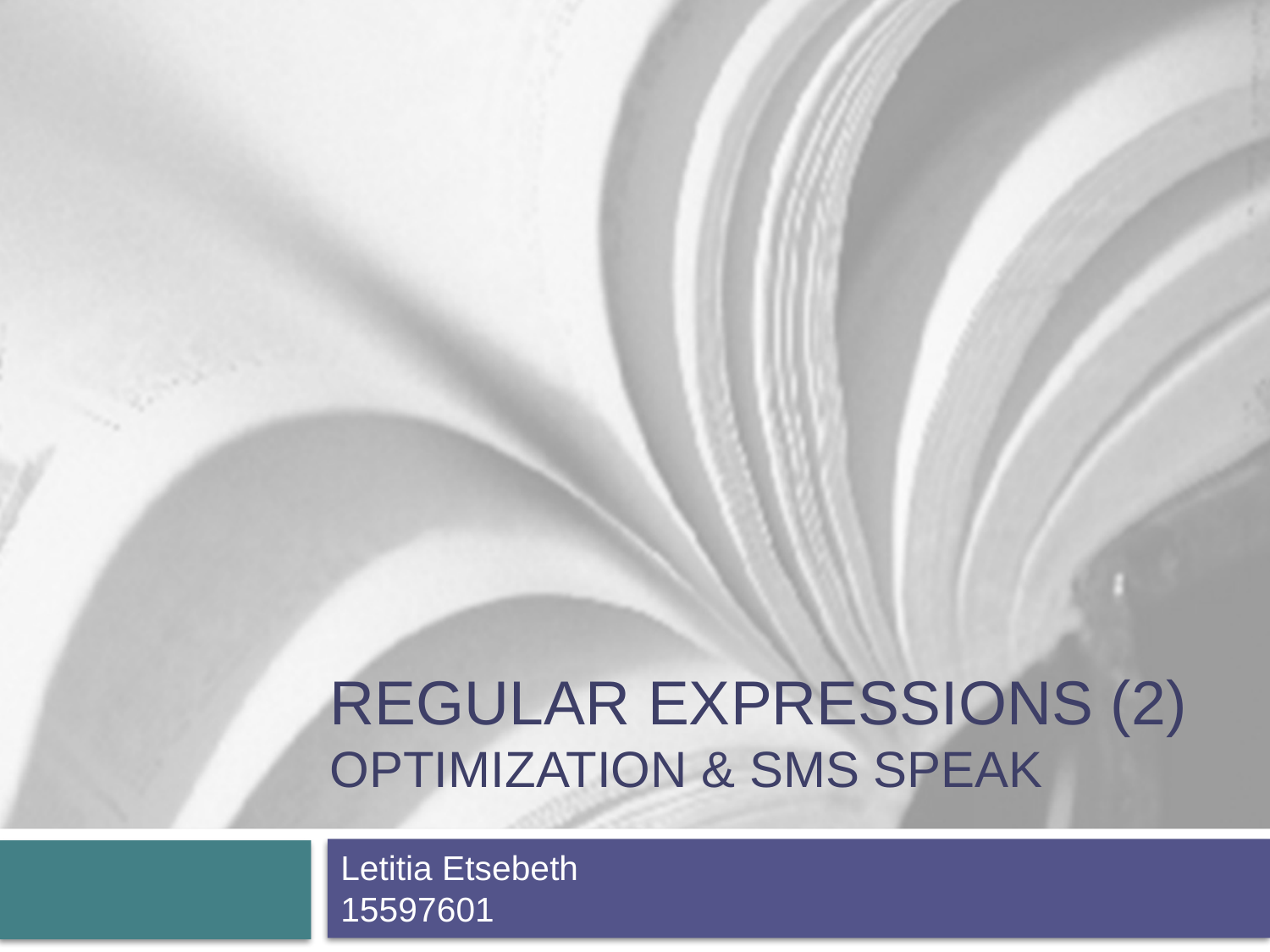

# Regular Expressions (2) Optimization & SMS Speak
Letitia Etsebeth
15597601